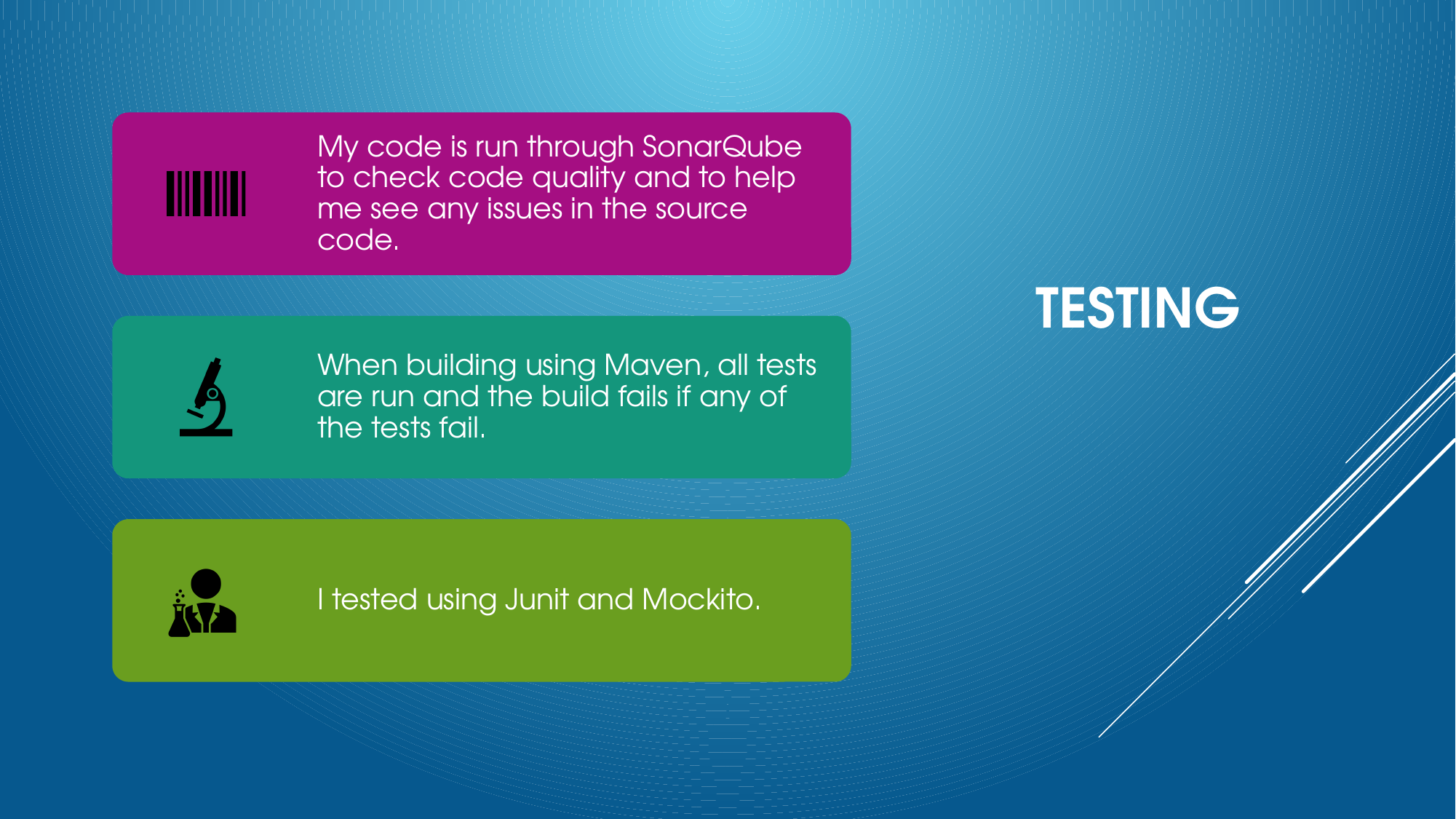

My code is run through SonarQube to check code quality and to help me see any issues in the source code.
When building using Maven, all tests are run and the build fails if any of the tests fail.
I tested using Junit and Mockito.
# Testing